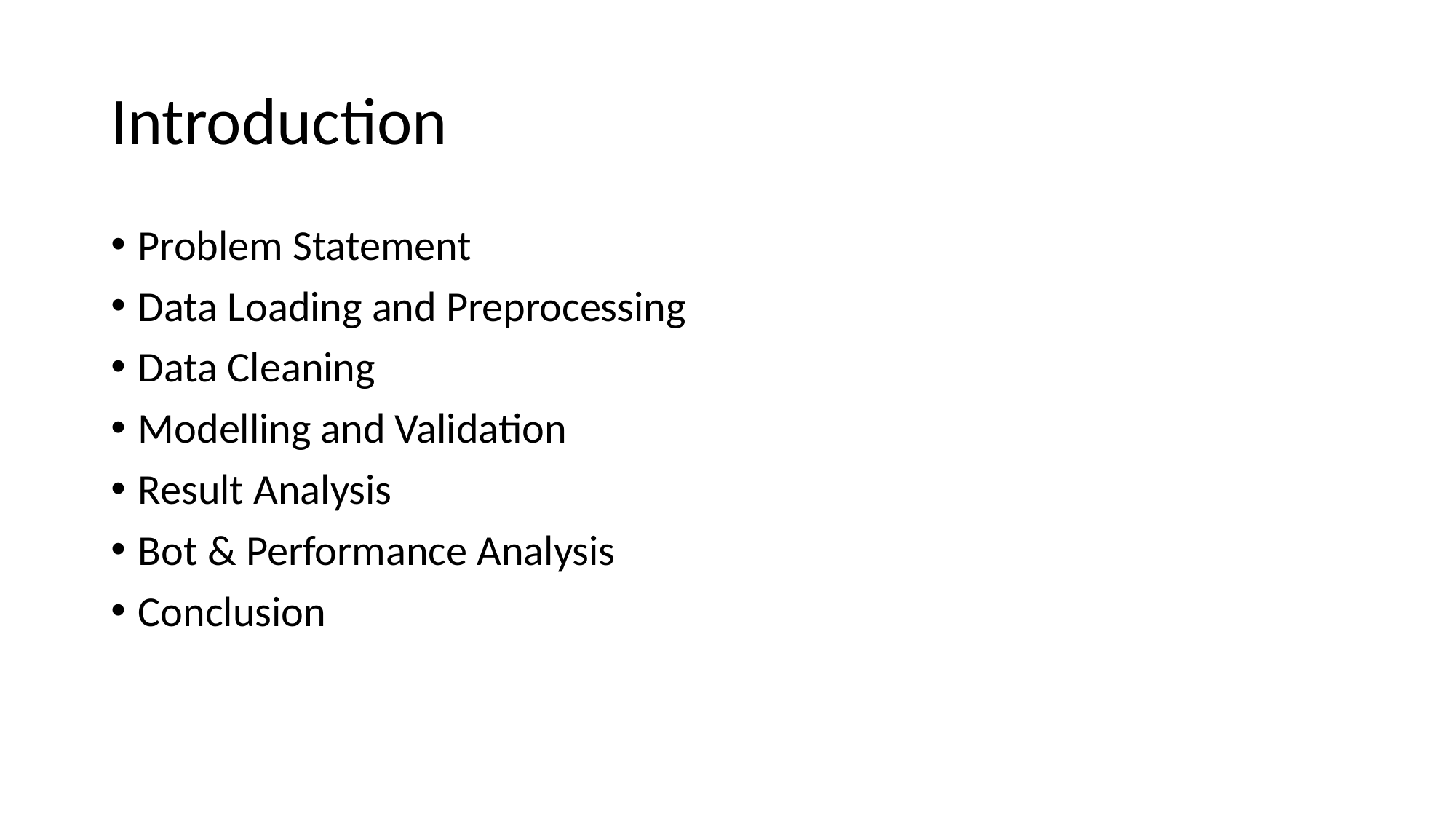

# Introduction
Problem Statement
Data Loading and Preprocessing
Data Cleaning
Modelling and Validation
Result Analysis
Bot & Performance Analysis
Conclusion